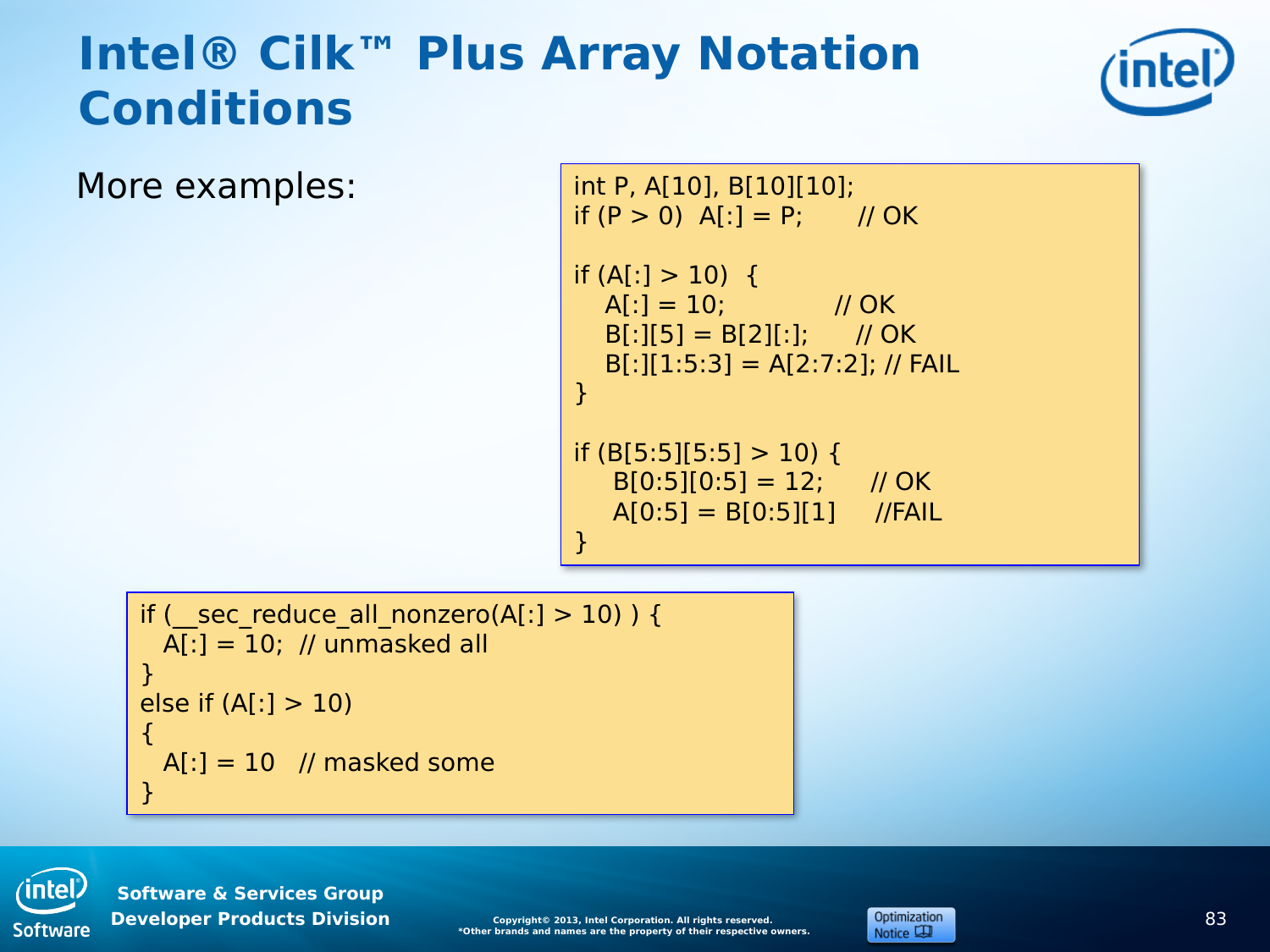

# Intel® Cilk™ Plus Array Notation Conditions
More examples:

int P, A[10], B[10][10];
if (P > 0)  A[:] = P;       // OK

if (A[:] > 10)  {
    A[:] = 10;              // OK
    B[:][5] = B[2][:];      // OK
    B[:][1:5:3] = A[2:7:2]; // FAIL
}

if (B[5:5][5:5] > 10) {
     B[0:5][0:5] = 12;      // OK
     A[0:5] = B[0:5][1]     //FAIL
}
if (__sec_reduce_all_nonzero(A[:] > 10) ) {
   A[:] = 10;  // unmasked all
}
else if (A[:] > 10)
{
   A[:] = 10   // masked some
}
83